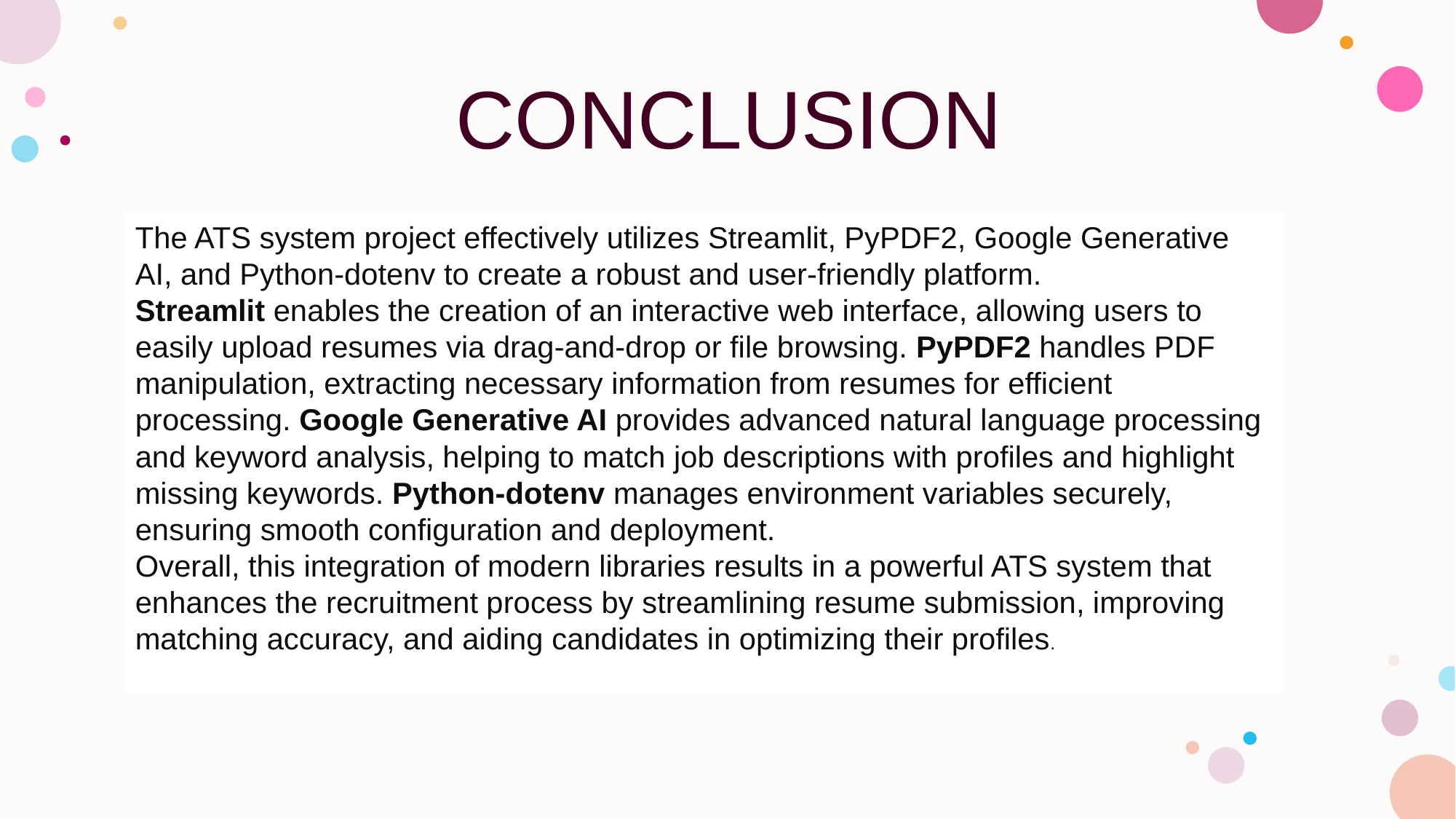

# CONCLUSION
The ATS system project effectively utilizes Streamlit, PyPDF2, Google Generative AI, and Python-dotenv to create a robust and user-friendly platform.
Streamlit enables the creation of an interactive web interface, allowing users to easily upload resumes via drag-and-drop or file browsing. PyPDF2 handles PDF manipulation, extracting necessary information from resumes for efficient processing. Google Generative AI provides advanced natural language processing and keyword analysis, helping to match job descriptions with profiles and highlight missing keywords. Python-dotenv manages environment variables securely, ensuring smooth configuration and deployment.
Overall, this integration of modern libraries results in a powerful ATS system that enhances the recruitment process by streamlining resume submission, improving matching accuracy, and aiding candidates in optimizing their profiles.